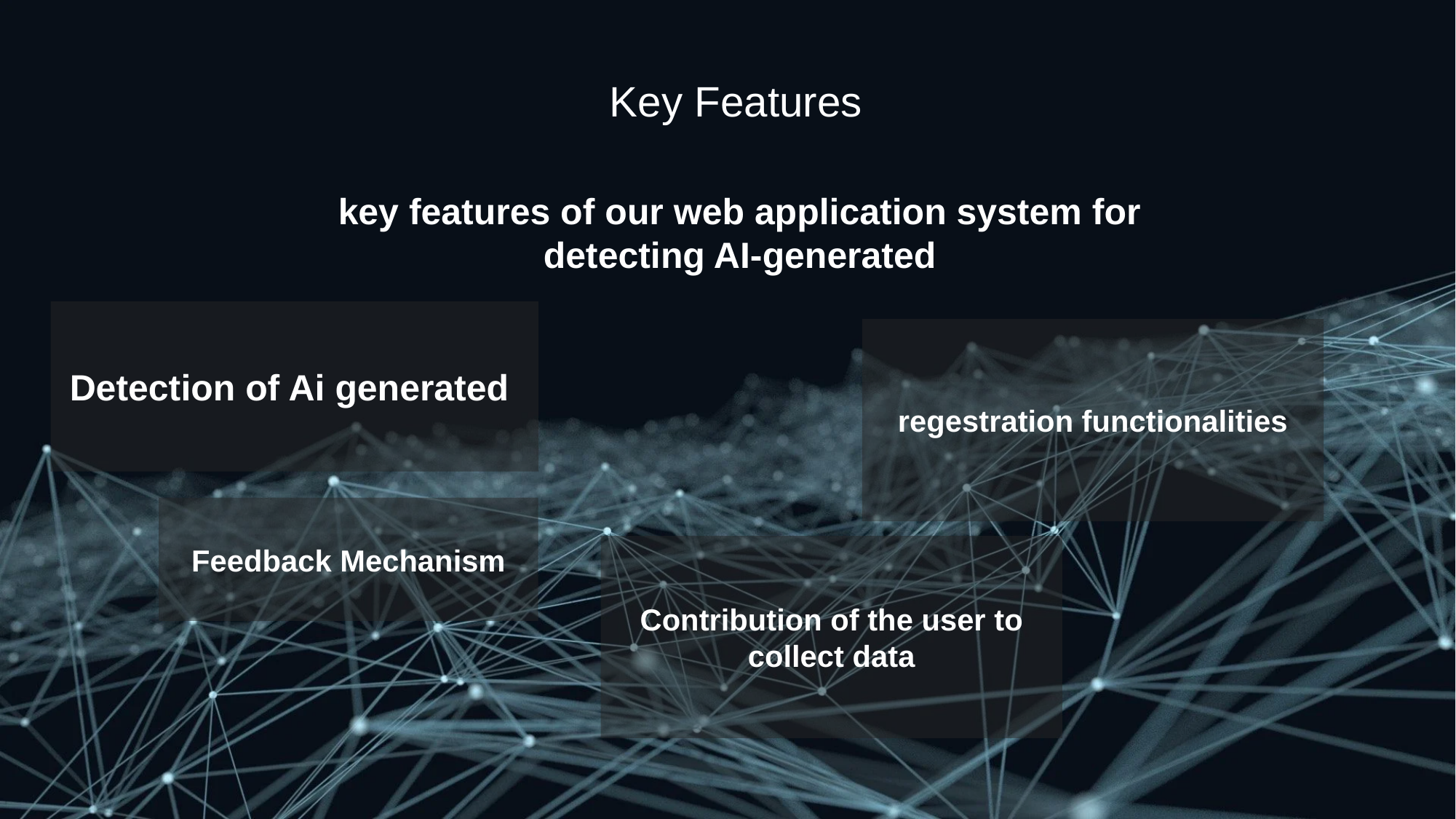

Key Features
key features of our web application system for detecting AI-generated
Detection of Ai generated
regestration functionalities
Feedback Mechanism
Contribution of the user to collect data